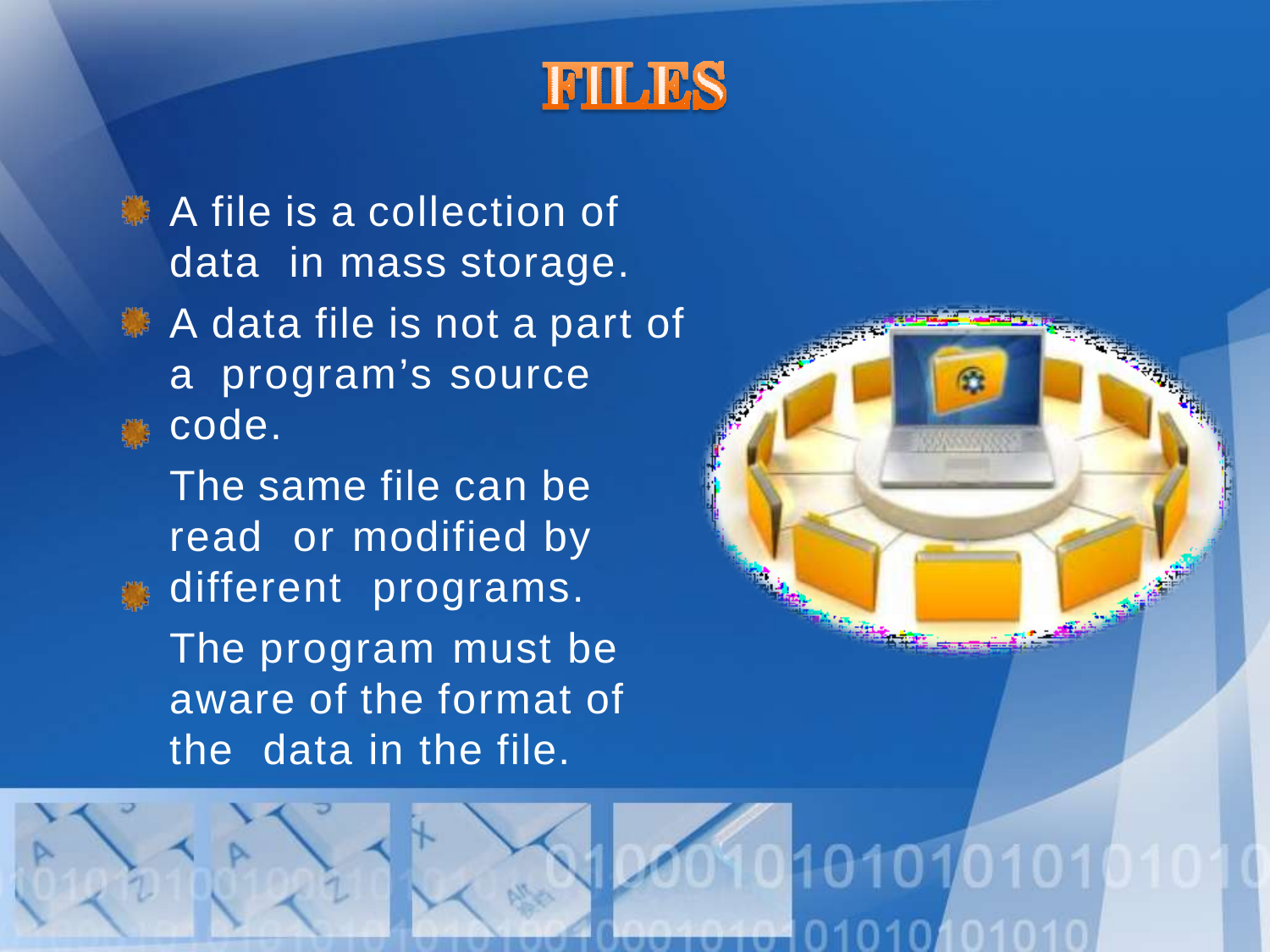

A file is a collection of data  in mass storage.
A data file is not a part of a  program’s source code.
The same file can be read  or modified by different  programs.
The program must be  aware of the format of the  data in the file.